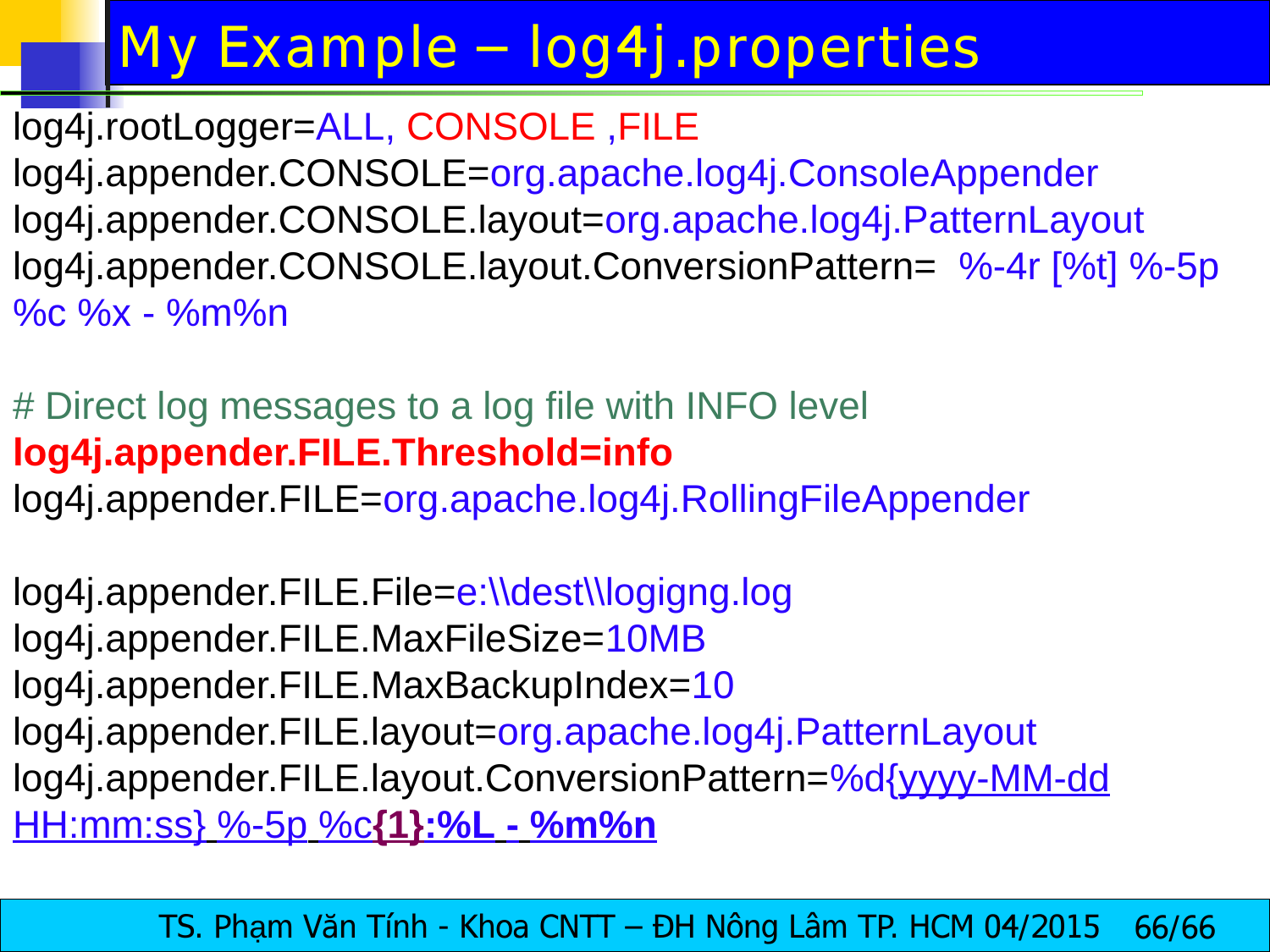

# My Example – log4j.properties
log4j.rootLogger=ALL, CONSOLE ,FILE
log4j.appender.CONSOLE=org.apache.log4j.ConsoleAppender
log4j.appender.CONSOLE.layout=org.apache.log4j.PatternLayout
log4j.appender.CONSOLE.layout.ConversionPattern=  %-4r [%t] %-5p %c %x - %m%n

# Direct log messages to a log file with INFO level
log4j.appender.FILE.Threshold=info
log4j.appender.FILE=org.apache.log4j.RollingFileAppender

log4j.appender.FILE.File=e:\\dest\\logigng.log
log4j.appender.FILE.MaxFileSize=10MB
log4j.appender.FILE.MaxBackupIndex=10
log4j.appender.FILE.layout=org.apache.log4j.PatternLayout
log4j.appender.FILE.layout.ConversionPattern=%d{yyyy-MM-dd HH:mm:ss} %-5p %c{1}:%L - %m%n